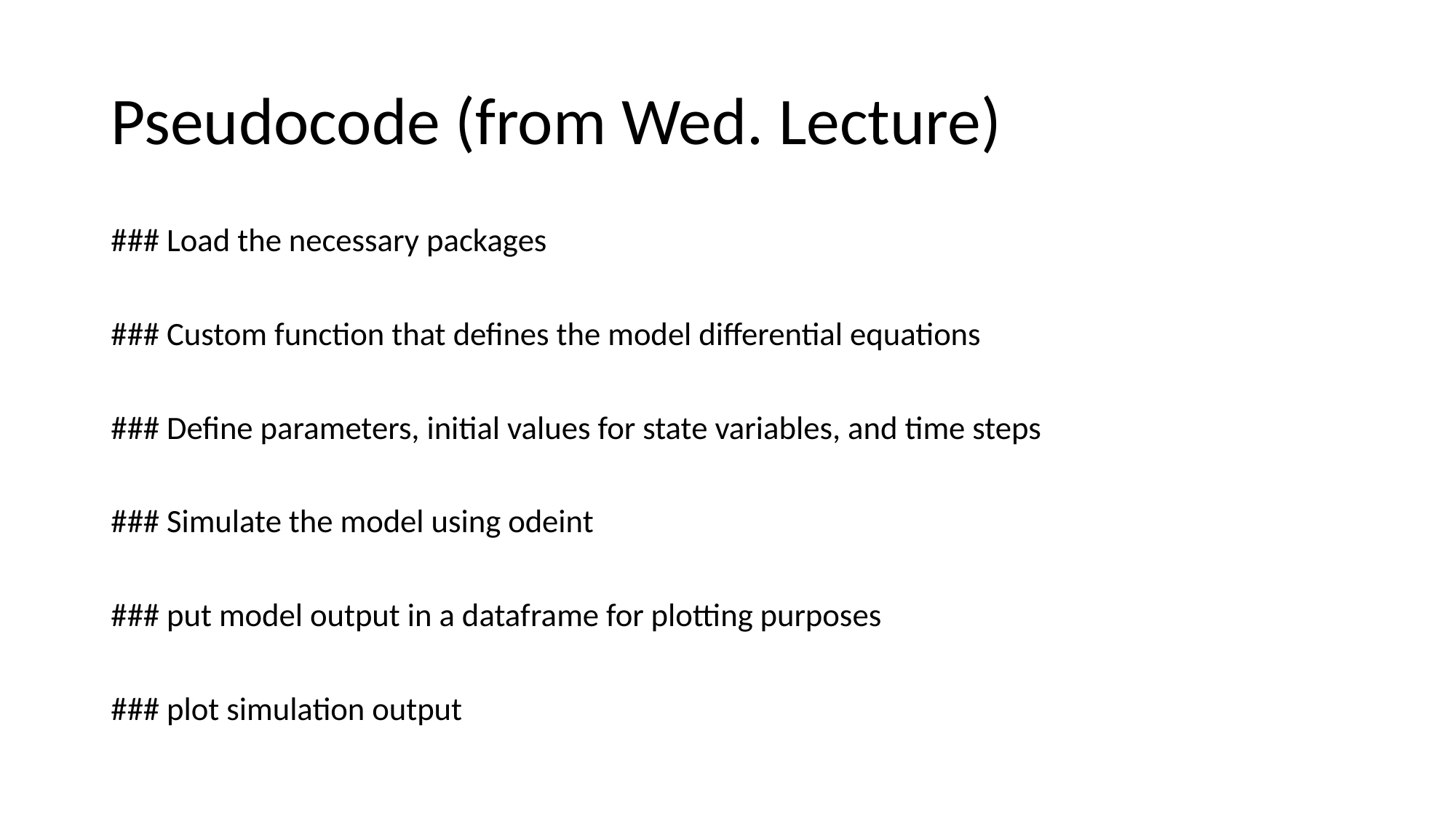

# Pseudocode (from Wed. Lecture)
### Load the necessary packages

### Custom function that defines the model differential equations

### Define parameters, initial values for state variables, and time steps

### Simulate the model using odeint

### put model output in a dataframe for plotting purposes

### plot simulation output